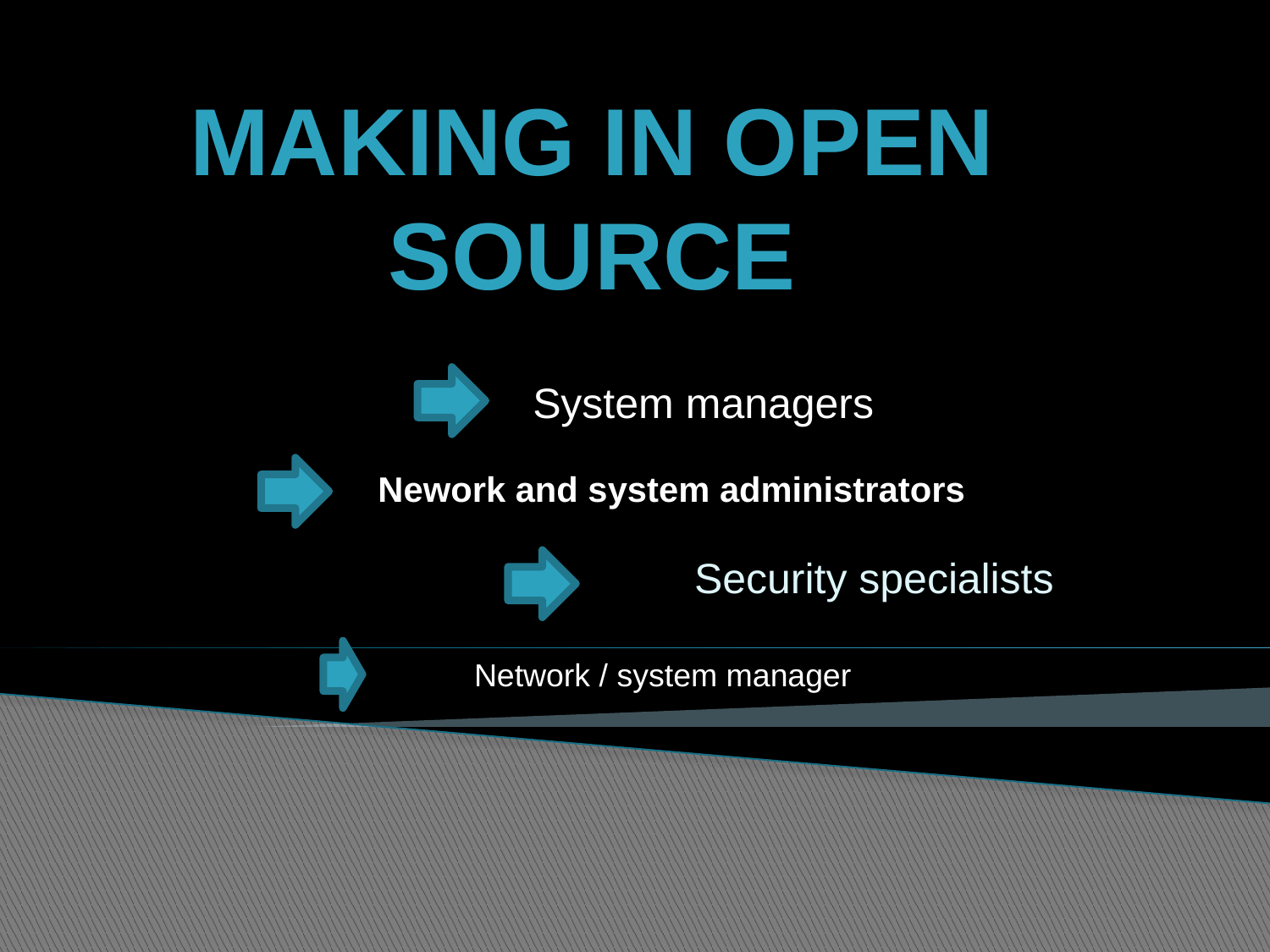

Making in open source

System managers

# Nework and system administrators
Security specialists

Network / system manager